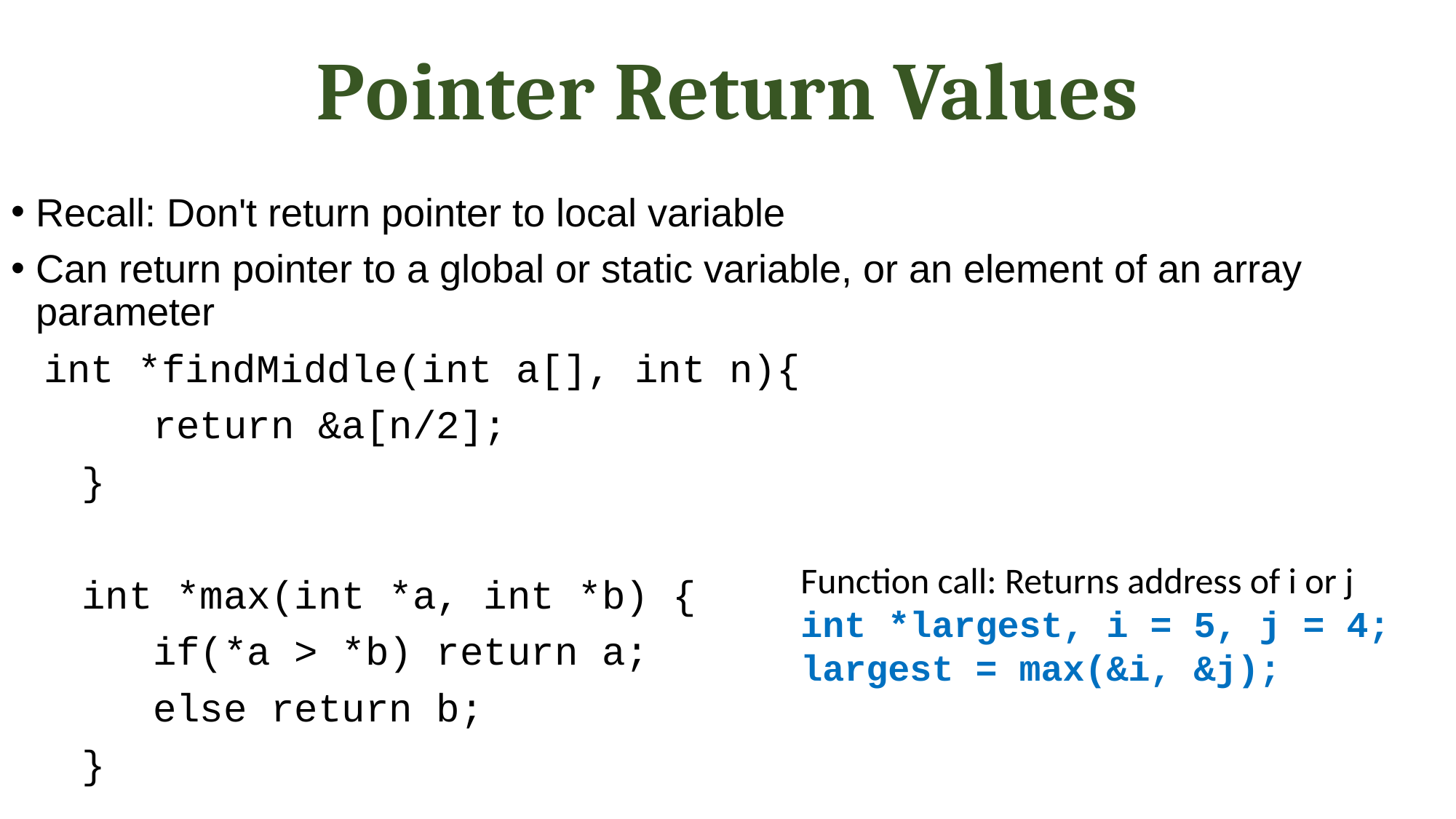

# Pointer Return Values
Recall: Don't return pointer to local variable
Can return pointer to a global or static variable, or an element of an array parameter
   int *findMiddle(int a[], int n){
      return &a[n/2];
   }

   int *max(int *a, int *b) {
      if(*a > *b) return a;
      else return b;
   }

Function call: Returns address of i or j
int *largest, i = 5, j = 4;
largest = max(&i, &j);